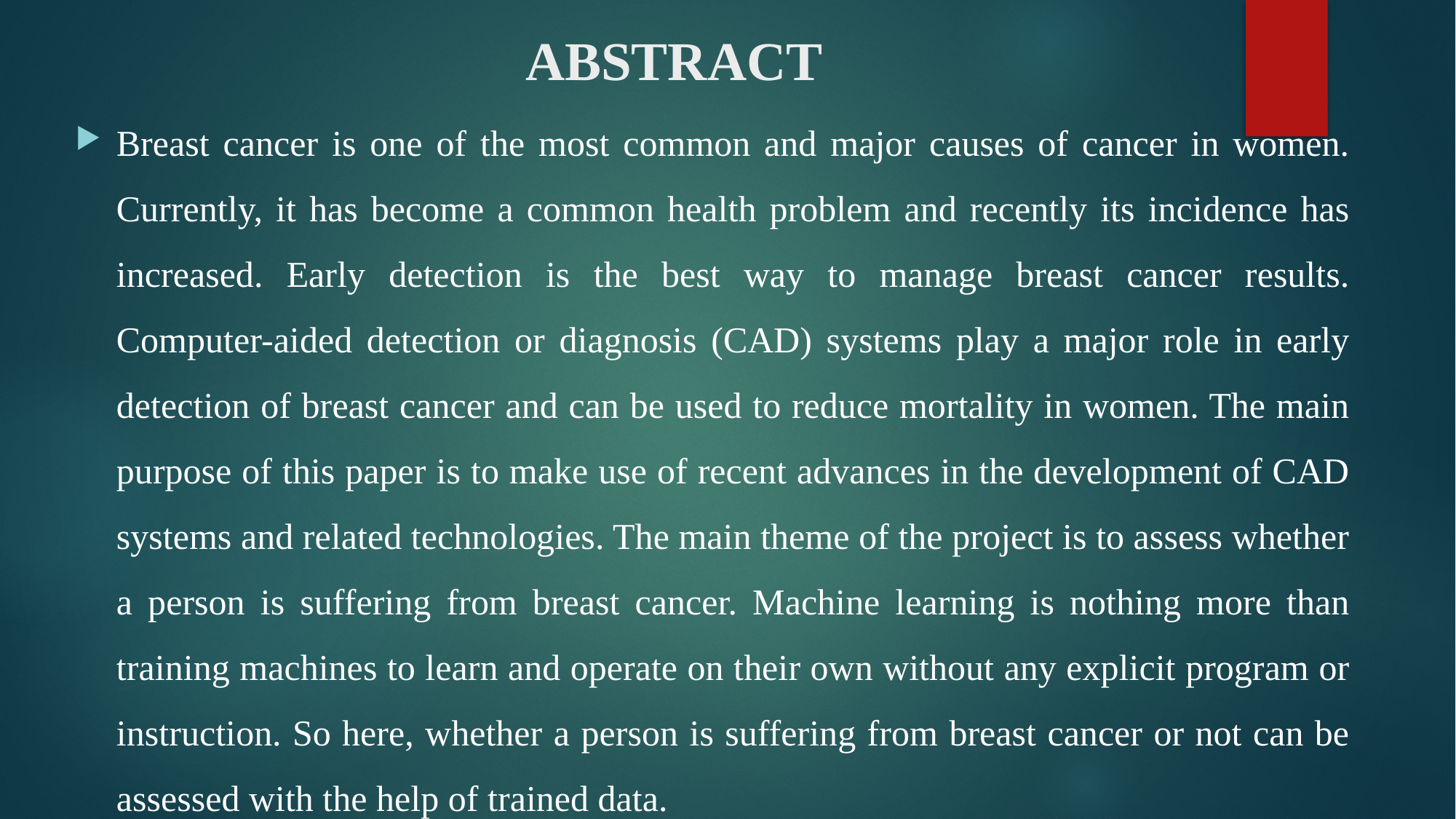

# ABSTRACT
Breast cancer is one of the most common and major causes of cancer in women. Currently, it has become a common health problem and recently its incidence has increased. Early detection is the best way to manage breast cancer results. Computer-aided detection or diagnosis (CAD) systems play a major role in early detection of breast cancer and can be used to reduce mortality in women. The main purpose of this paper is to make use of recent advances in the development of CAD systems and related technologies. The main theme of the project is to assess whether a person is suffering from breast cancer. Machine learning is nothing more than training machines to learn and operate on their own without any explicit program or instruction. So here, whether a person is suffering from breast cancer or not can be assessed with the help of trained data.